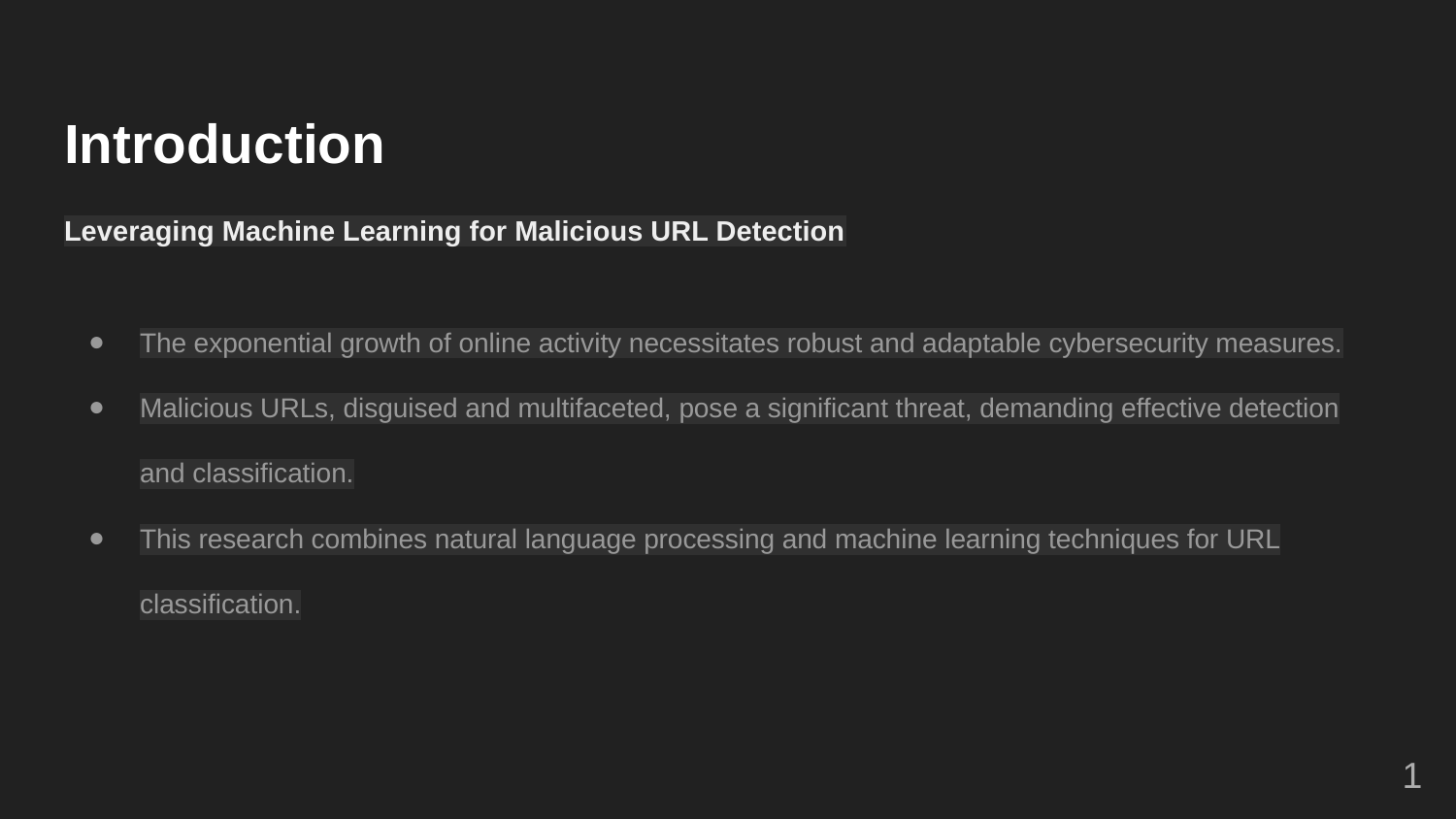

# Introduction

Leveraging Machine Learning for Malicious URL Detection

The exponential growth of online activity necessitates robust and adaptable cybersecurity measures.
Malicious URLs, disguised and multifaceted, pose a significant threat, demanding effective detection and classification.
This research combines natural language processing and machine learning techniques for URL classification.

1